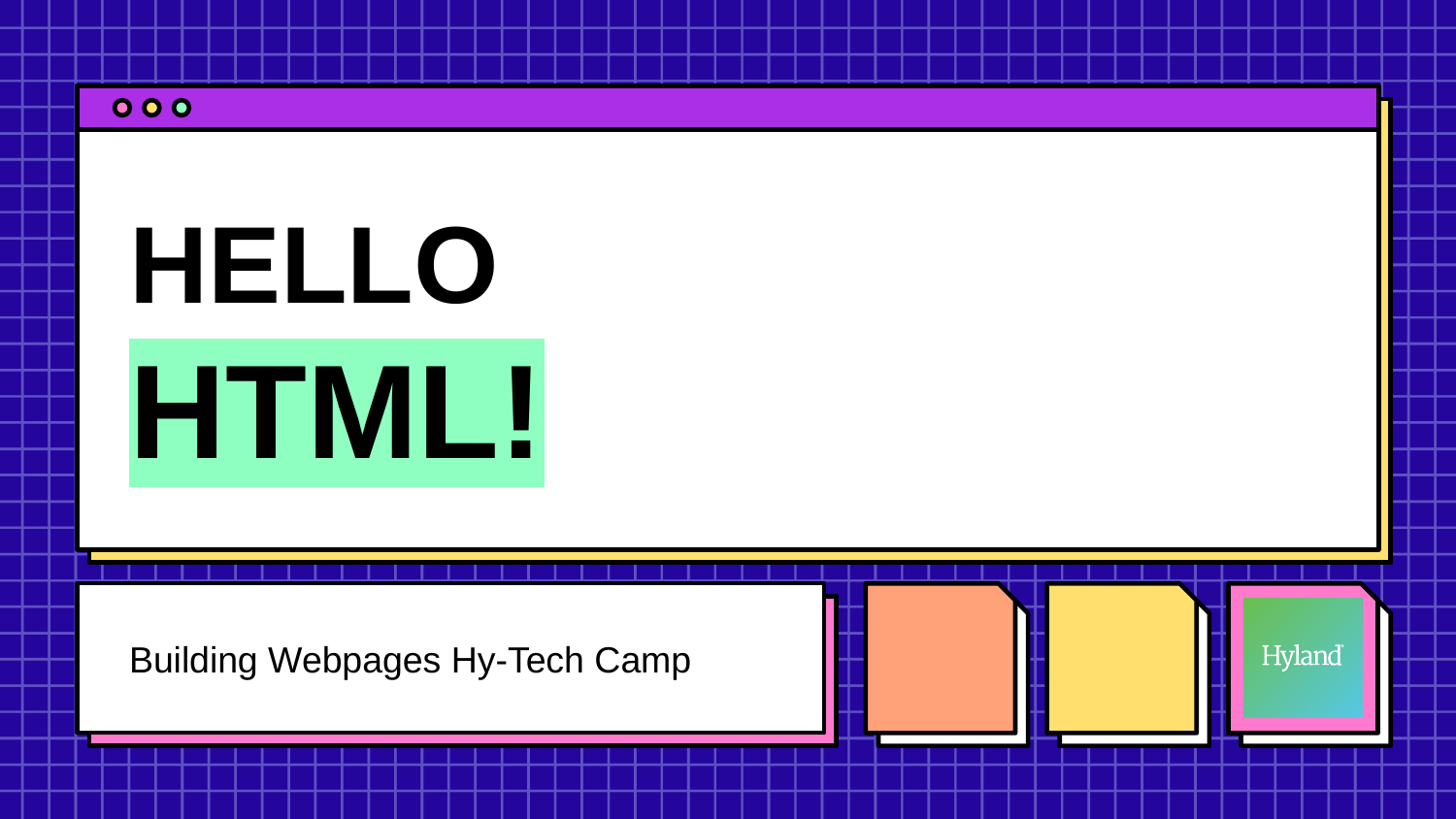

# HELLO HTML!

Building Webpages Hy-Tech Camp